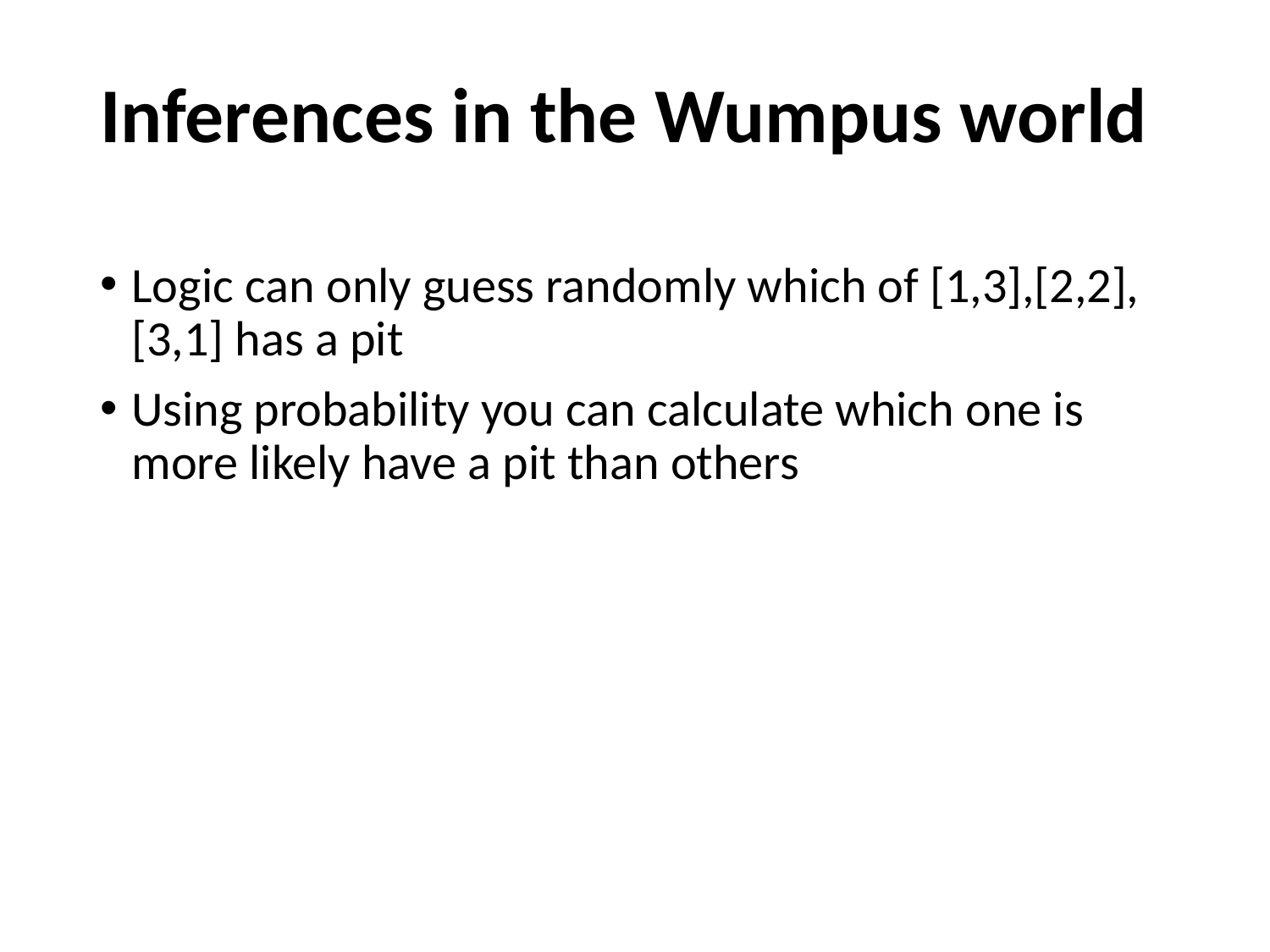

# Inferences in the Wumpus world
Logic can only guess randomly which of [1,3],[2,2],[3,1] has a pit
Using probability you can calculate which one is more likely have a pit than others